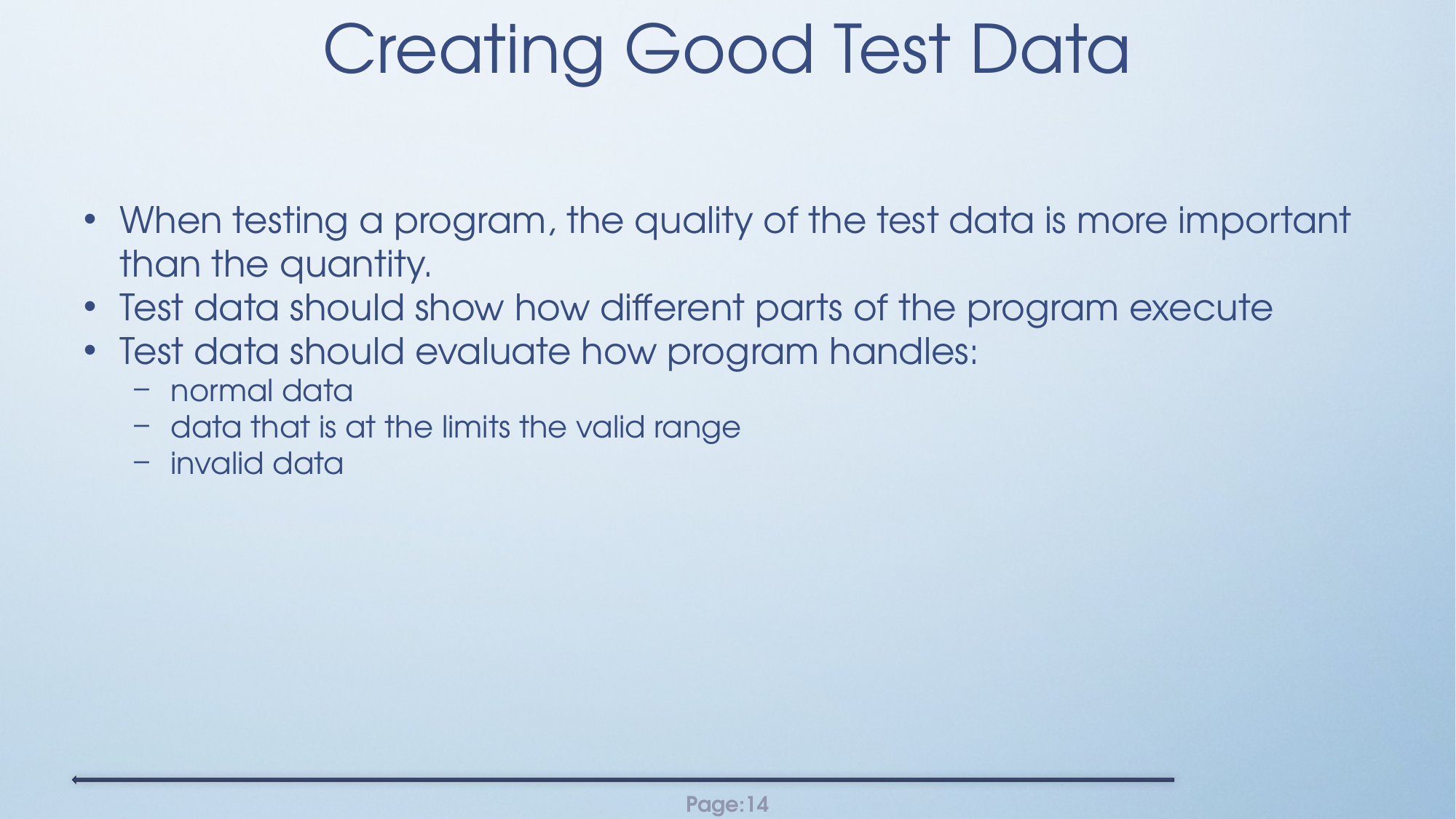

# Creating Good Test Data
When testing a program, the quality of the test data is more important than the quantity.
Test data should show how different parts of the program execute
Test data should evaluate how program handles:
normal data
data that is at the limits the valid range
invalid data